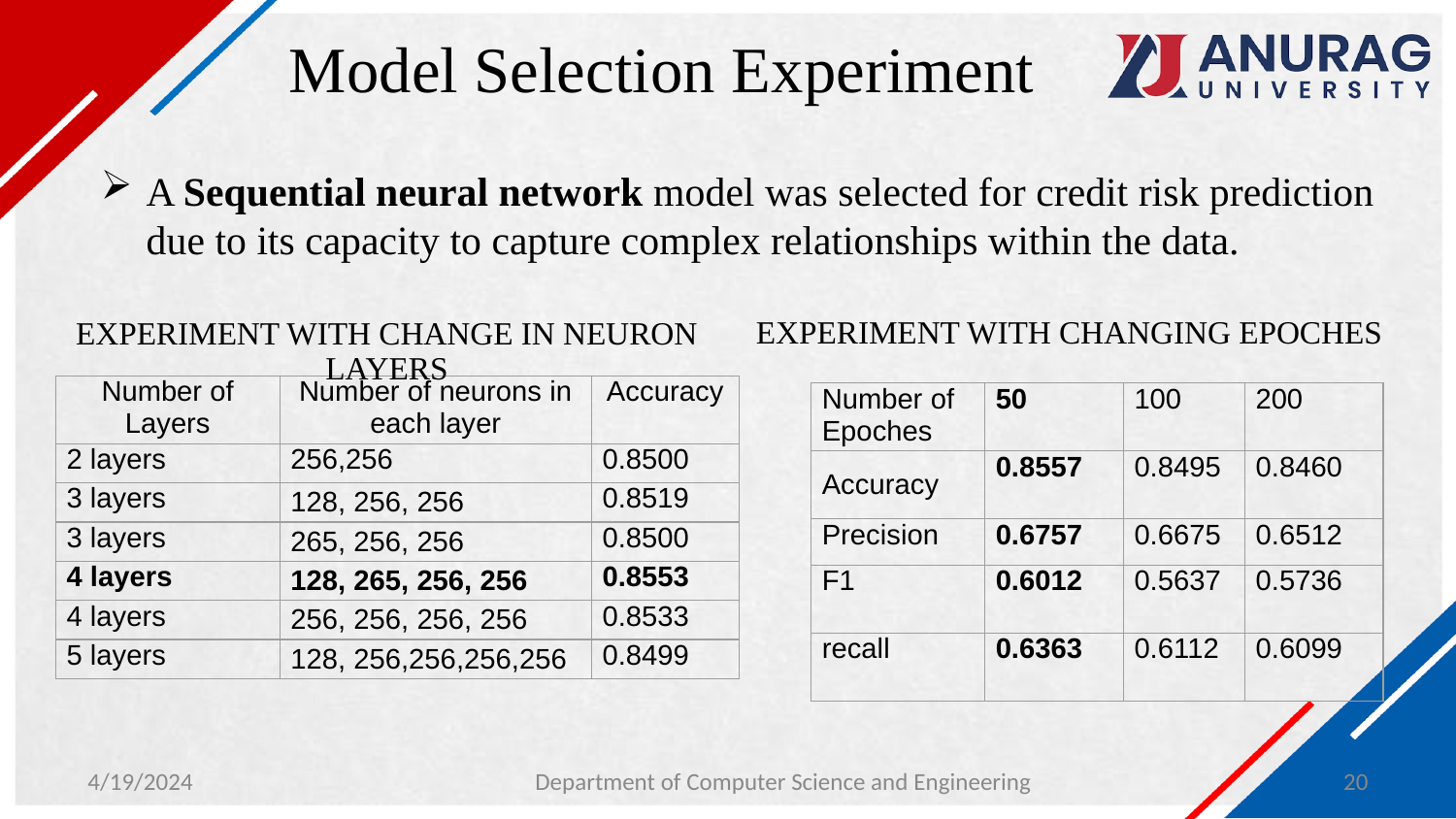

# Model Selection Experiment
A Sequential neural network model was selected for credit risk prediction due to its capacity to capture complex relationships within the data.
Experiment with changing Epoches
Experiment with change in neuron layers
| Number of Layers | Number of neurons in each layer | Accuracy |
| --- | --- | --- |
| 2 layers | 256,256 | 0.8500 |
| 3 layers | 128, 256, 256 | 0.8519 |
| 3 layers | 265, 256, 256 | 0.8500 |
| 4 layers | 128, 265, 256, 256 | 0.8553 |
| 4 layers | 256, 256, 256, 256 | 0.8533 |
| 5 layers | 128, 256,256,256,256 | 0.8499 |
| Number of Epoches | 50 | 100 | 200 |
| --- | --- | --- | --- |
| Accuracy | 0.8557 | 0.8495 | 0.8460 |
| Precision | 0.6757 | 0.6675 | 0.6512 |
| F1 | 0.6012 | 0.5637 | 0.5736 |
| recall | 0.6363 | 0.6112 | 0.6099 |

4/19/2024
Department of Computer Science and Engineering
20